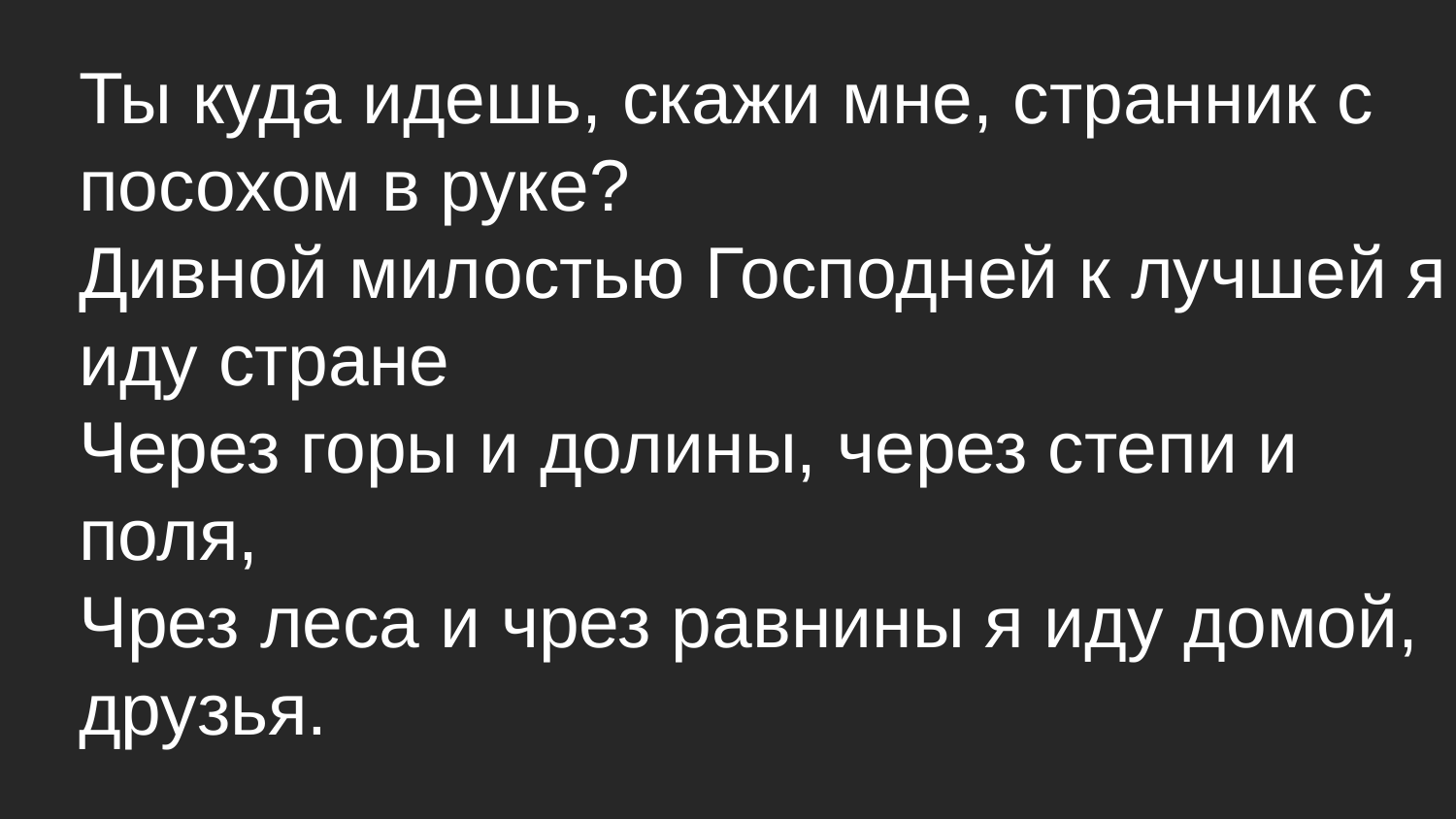

Ты куда идешь, скажи мне, странник с посохом в руке?
Дивной милостью Господней к лучшей я иду стране
Через горы и долины, через степи и поля,
Чрез леса и чрез равнины я иду домой, друзья.